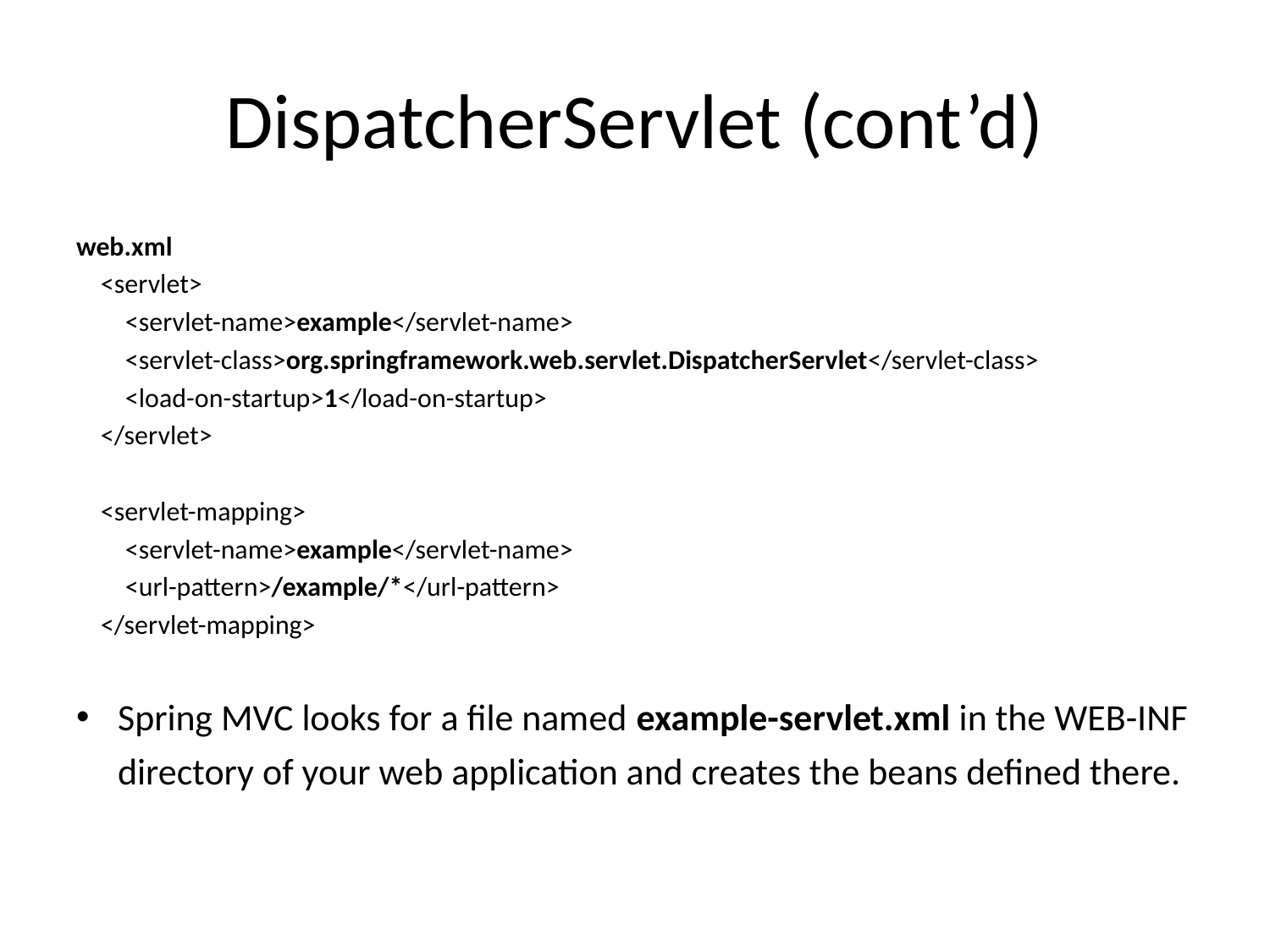

# DispatcherServlet (cont’d)
web.xml
    <servlet>
        <servlet-name>example</servlet-name>
        <servlet-class>org.springframework.web.servlet.DispatcherServlet</servlet-class>
        <load-on-startup>1</load-on-startup>
    </servlet>

    <servlet-mapping>
        <servlet-name>example</servlet-name>
        <url-pattern>/example/*</url-pattern>
    </servlet-mapping>

Spring MVC looks for a file named example-servlet.xml in the WEB-INF directory of your web application and creates the beans defined there.